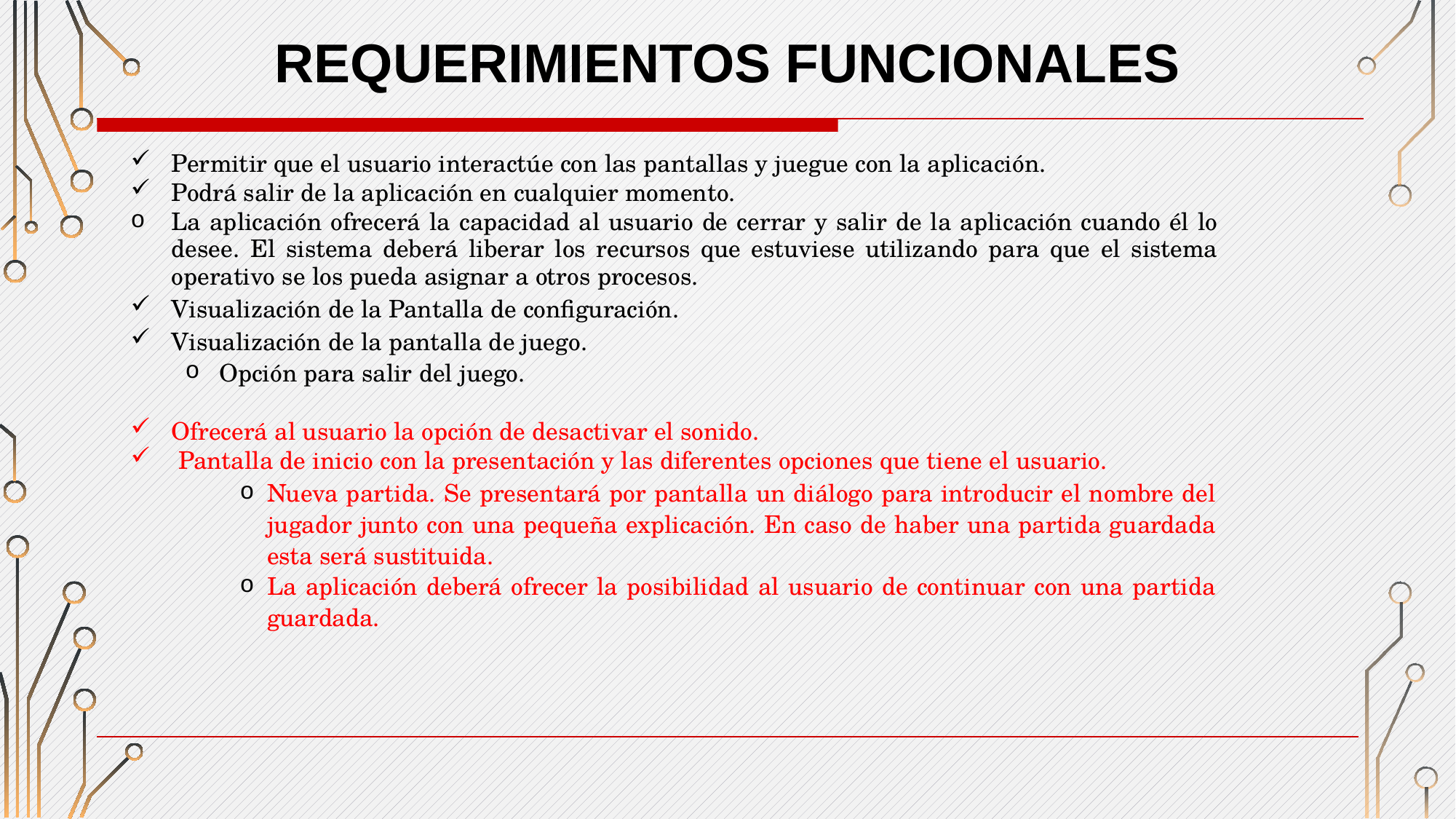

REQUERIMIENTOS FUNCIONALES

Permitir que el usuario interactúe con las pantallas y juegue con la aplicación.
Podrá salir de la aplicación en cualquier momento.
La aplicación ofrecerá la capacidad al usuario de cerrar y salir de la aplicación cuando él lo desee. El sistema deberá liberar los recursos que estuviese utilizando para que el sistema operativo se los pueda asignar a otros procesos.
Visualización de la Pantalla de configuración.
Visualización de la pantalla de juego.
Opción para salir del juego.

Ofrecerá al usuario la opción de desactivar el sonido.
 Pantalla de inicio con la presentación y las diferentes opciones que tiene el usuario.
Nueva partida. Se presentará por pantalla un diálogo para introducir el nombre del jugador junto con una pequeña explicación. En caso de haber una partida guardada esta será sustituida.
La aplicación deberá ofrecer la posibilidad al usuario de continuar con una partida guardada.